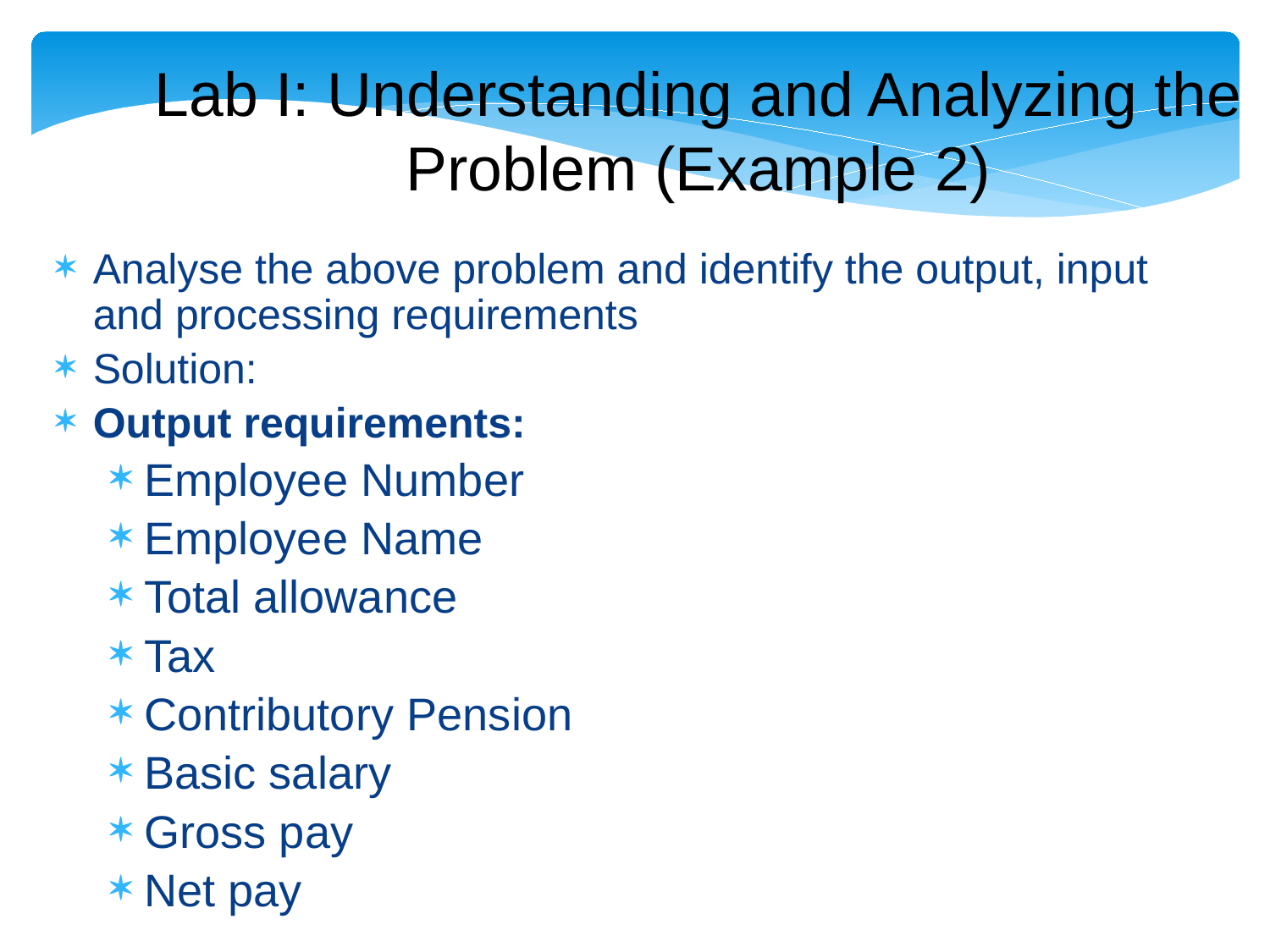

Lab I: Understanding and Analyzing the Problem (Example 2)
Analyse the above problem and identify the output, input and processing requirements
Solution:
Output requirements:
Employee Number
Employee Name
Total allowance
Tax
Contributory Pension
Basic salary
Gross pay
Net pay